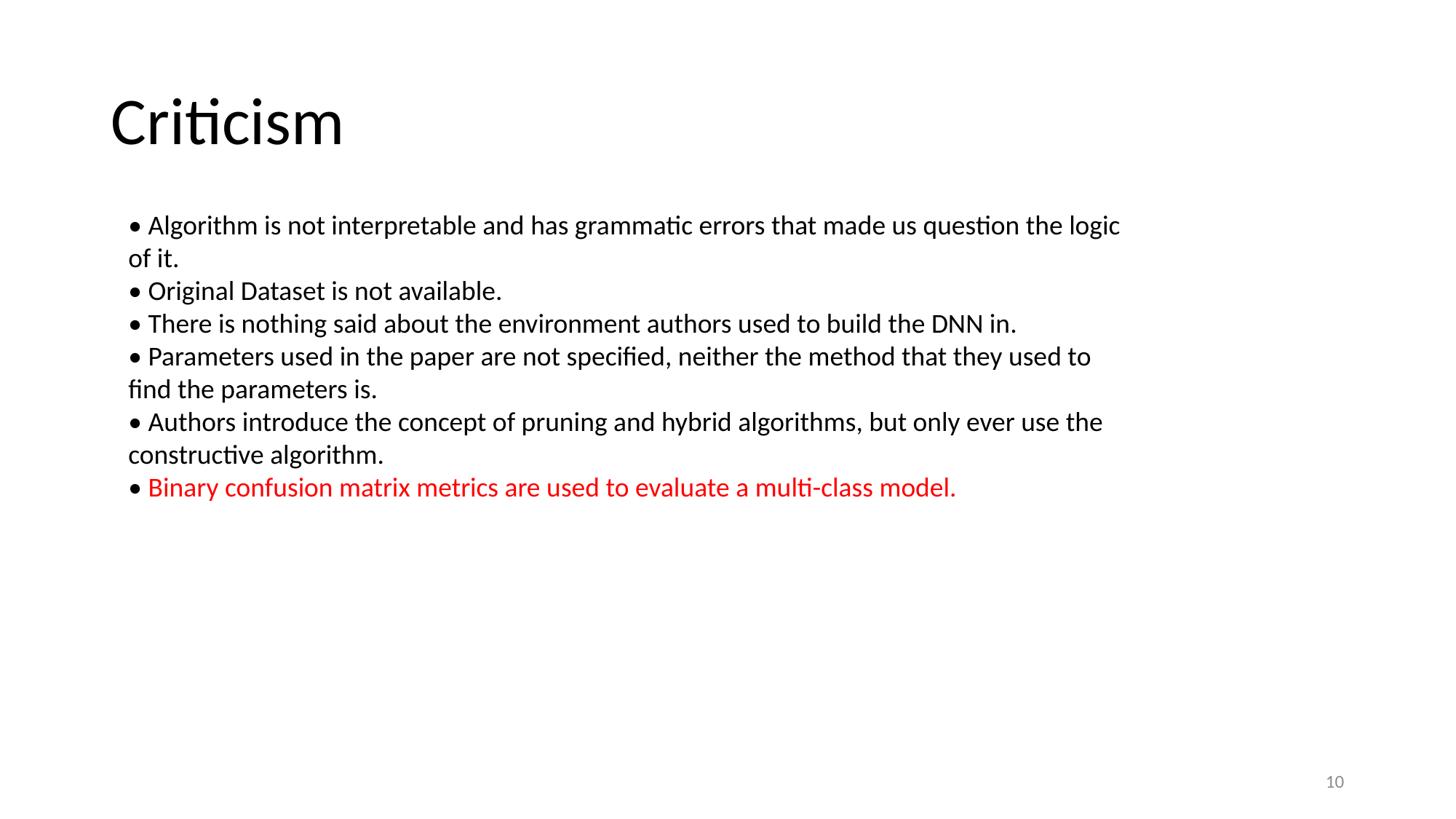

# Criticism
• Algorithm is not interpretable and has grammatic errors that made us question the logic of it.
• Original Dataset is not available.
• There is nothing said about the environment authors used to build the DNN in.
• Parameters used in the paper are not specified, neither the method that they used to find the parameters is.
• Authors introduce the concept of pruning and hybrid algorithms, but only ever use the constructive algorithm.
• Binary confusion matrix metrics are used to evaluate a multi-class model.
10